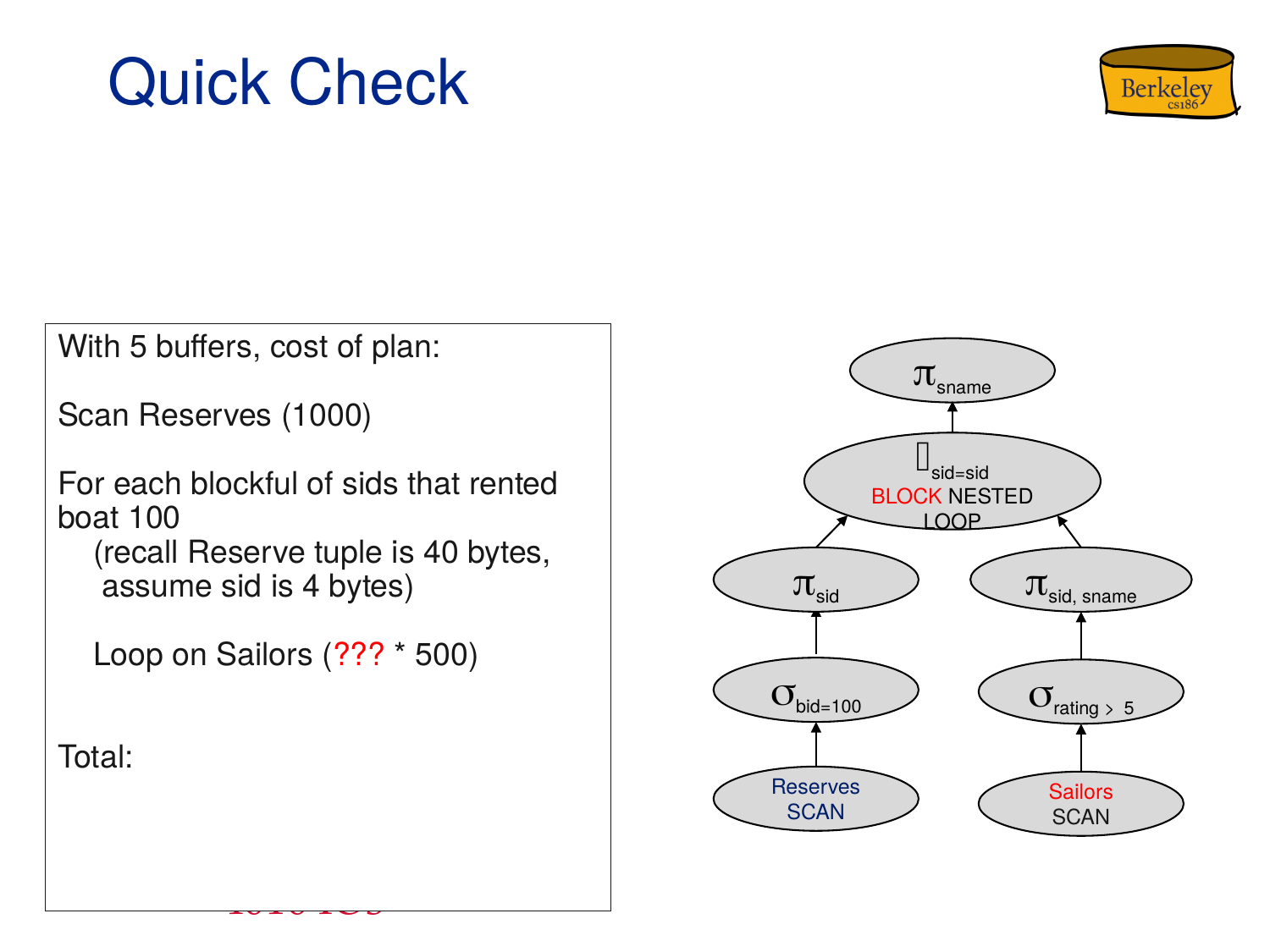

# Quick Check

With 5 buffers, cost of plan:

Scan Reserves (1000)

For each blockful of sids that rented boat 100
    (recall Reserve tuple is 40 bytes,
     assume sid is 4 bytes)

    Loop on Sailors (??? * 500)

Total:

πsname
πsname
⨝sid=sid
page nested loops
⨝sid=sid
block nested loop
σrating > 5
mat
πsid
πsid, sname
Sailors
scan
σbid=100
σbid=100
σrating > 5
Reserves
scan
Reserves
scan
Sailors
scan
4010 IOs